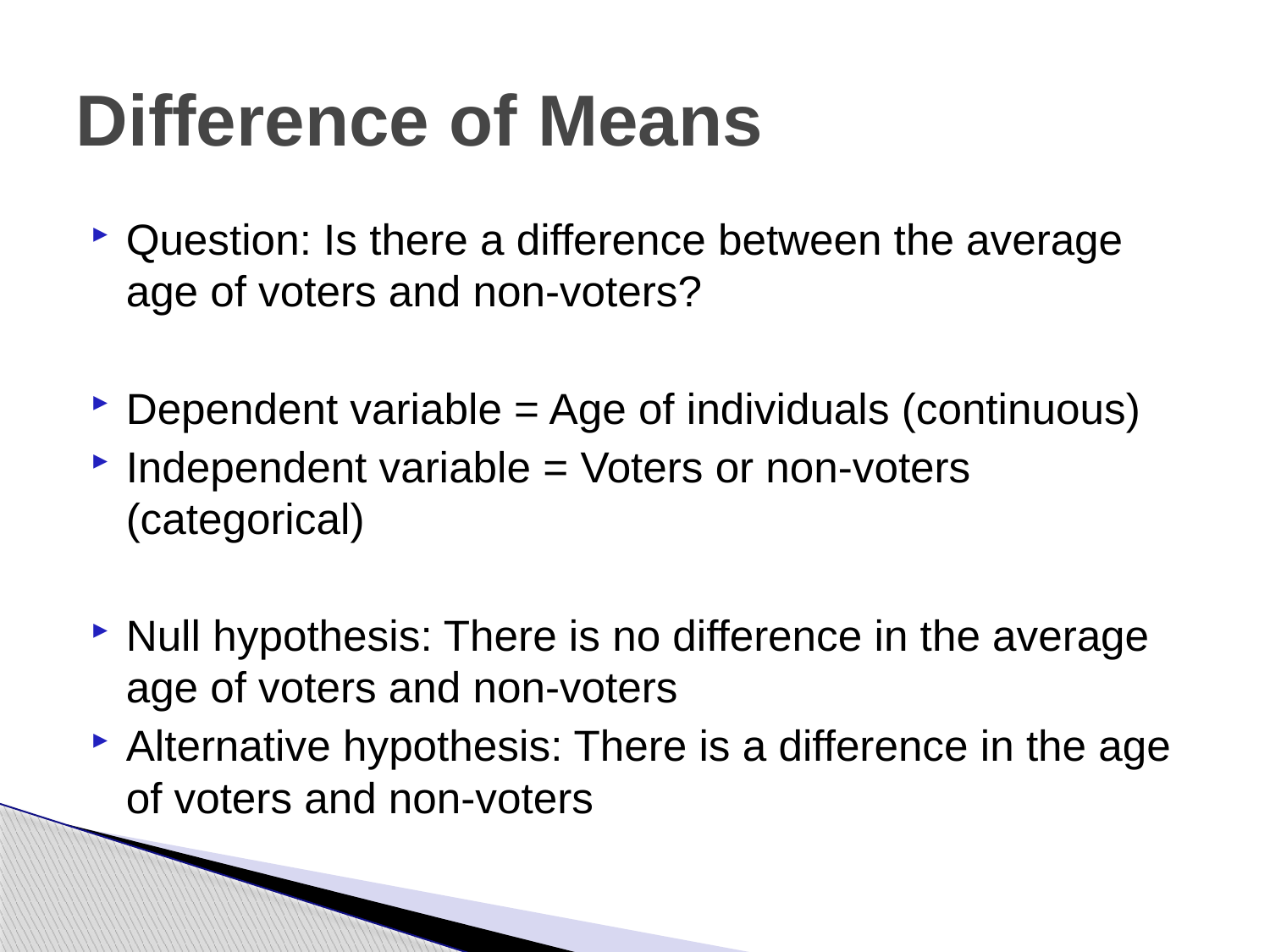

# Difference of Means
Question: Is there a difference between the average age of voters and non-voters?

Dependent variable = Age of individuals (continuous)
Independent variable = Voters or non-voters (categorical)

Null hypothesis: There is no difference in the average age of voters and non-voters
Alternative hypothesis: There is a difference in the age of voters and non-voters